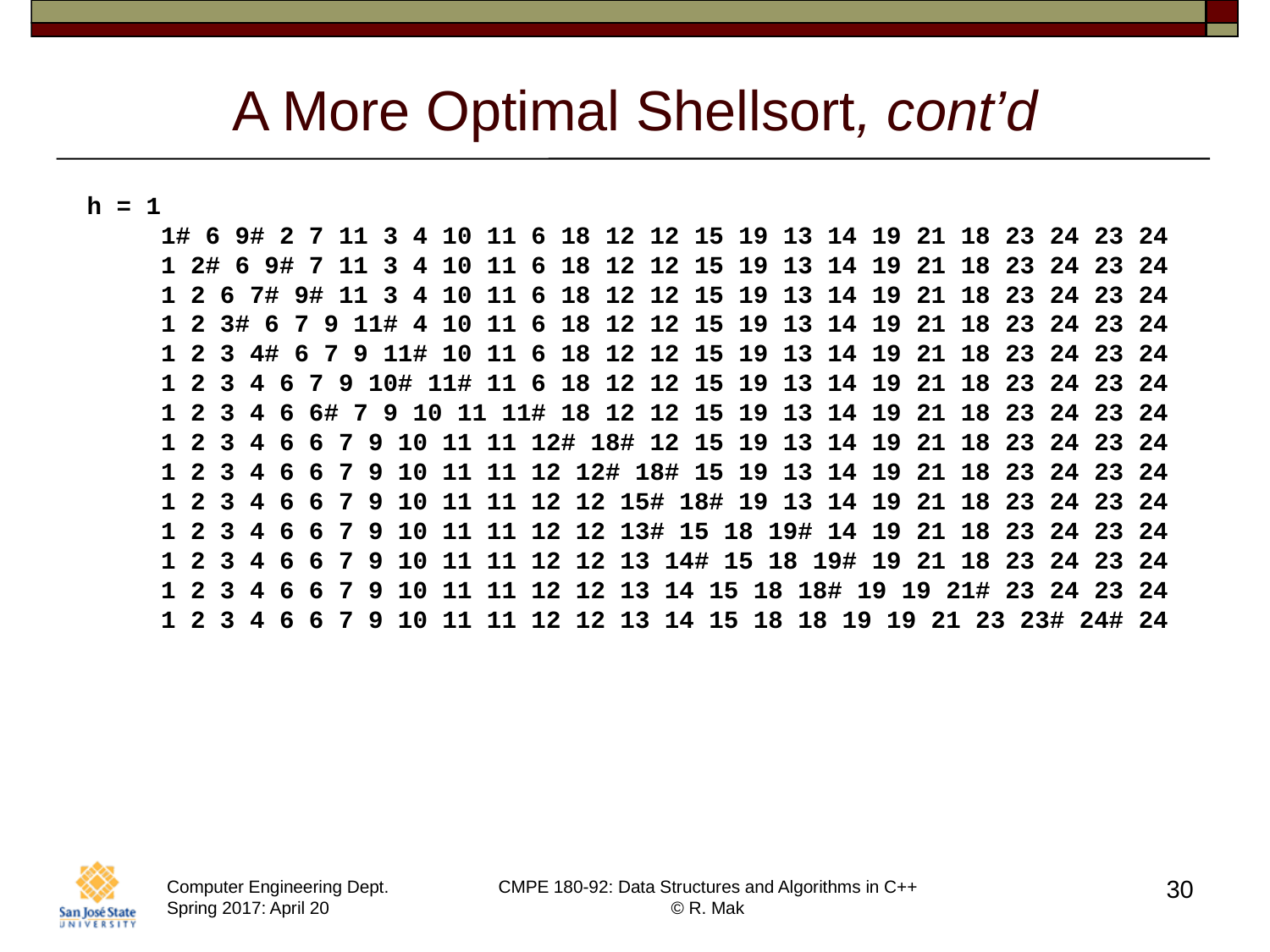

# A More Optimal Shellsort, cont’d
h = 1
     1# 6 9# 2 7 11 3 4 10 11 6 18 12 12 15 19 13 14 19 21 18 23 24 23 24
     1 2# 6 9# 7 11 3 4 10 11 6 18 12 12 15 19 13 14 19 21 18 23 24 23 24
     1 2 6 7# 9# 11 3 4 10 11 6 18 12 12 15 19 13 14 19 21 18 23 24 23 24
     1 2 3# 6 7 9 11# 4 10 11 6 18 12 12 15 19 13 14 19 21 18 23 24 23 24
     1 2 3 4# 6 7 9 11# 10 11 6 18 12 12 15 19 13 14 19 21 18 23 24 23 24
     1 2 3 4 6 7 9 10# 11# 11 6 18 12 12 15 19 13 14 19 21 18 23 24 23 24
     1 2 3 4 6 6# 7 9 10 11 11# 18 12 12 15 19 13 14 19 21 18 23 24 23 24
     1 2 3 4 6 6 7 9 10 11 11 12# 18# 12 15 19 13 14 19 21 18 23 24 23 24
     1 2 3 4 6 6 7 9 10 11 11 12 12# 18# 15 19 13 14 19 21 18 23 24 23 24
     1 2 3 4 6 6 7 9 10 11 11 12 12 15# 18# 19 13 14 19 21 18 23 24 23 24
     1 2 3 4 6 6 7 9 10 11 11 12 12 13# 15 18 19# 14 19 21 18 23 24 23 24
     1 2 3 4 6 6 7 9 10 11 11 12 12 13 14# 15 18 19# 19 21 18 23 24 23 24
     1 2 3 4 6 6 7 9 10 11 11 12 12 13 14 15 18 18# 19 19 21# 23 24 23 24
     1 2 3 4 6 6 7 9 10 11 11 12 12 13 14 15 18 18 19 19 21 23 23# 24# 24

30